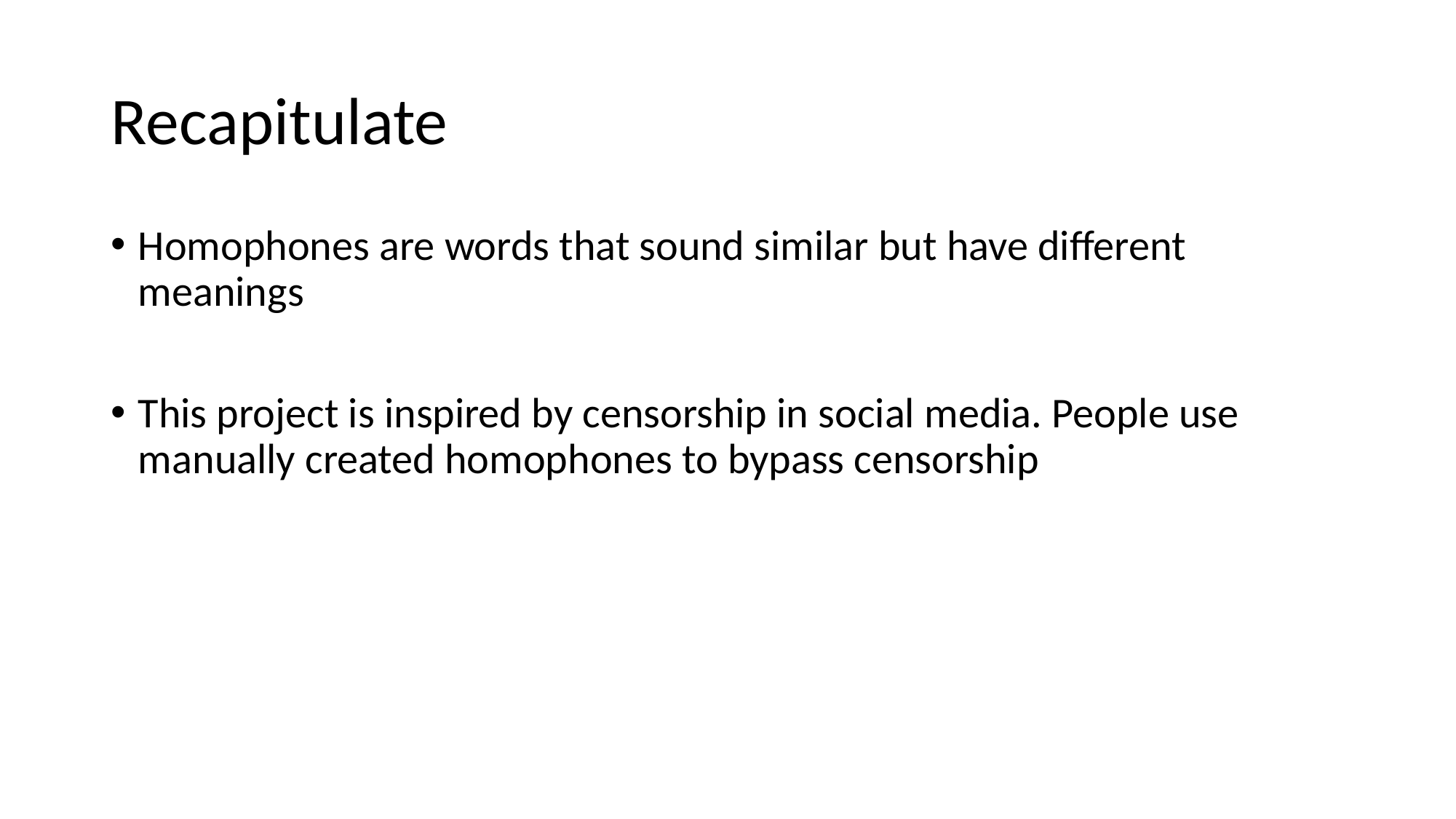

# Recapitulate
Homophones are words that sound similar but have different meanings

This project is inspired by censorship in social media. People use manually created homophones to bypass censorship